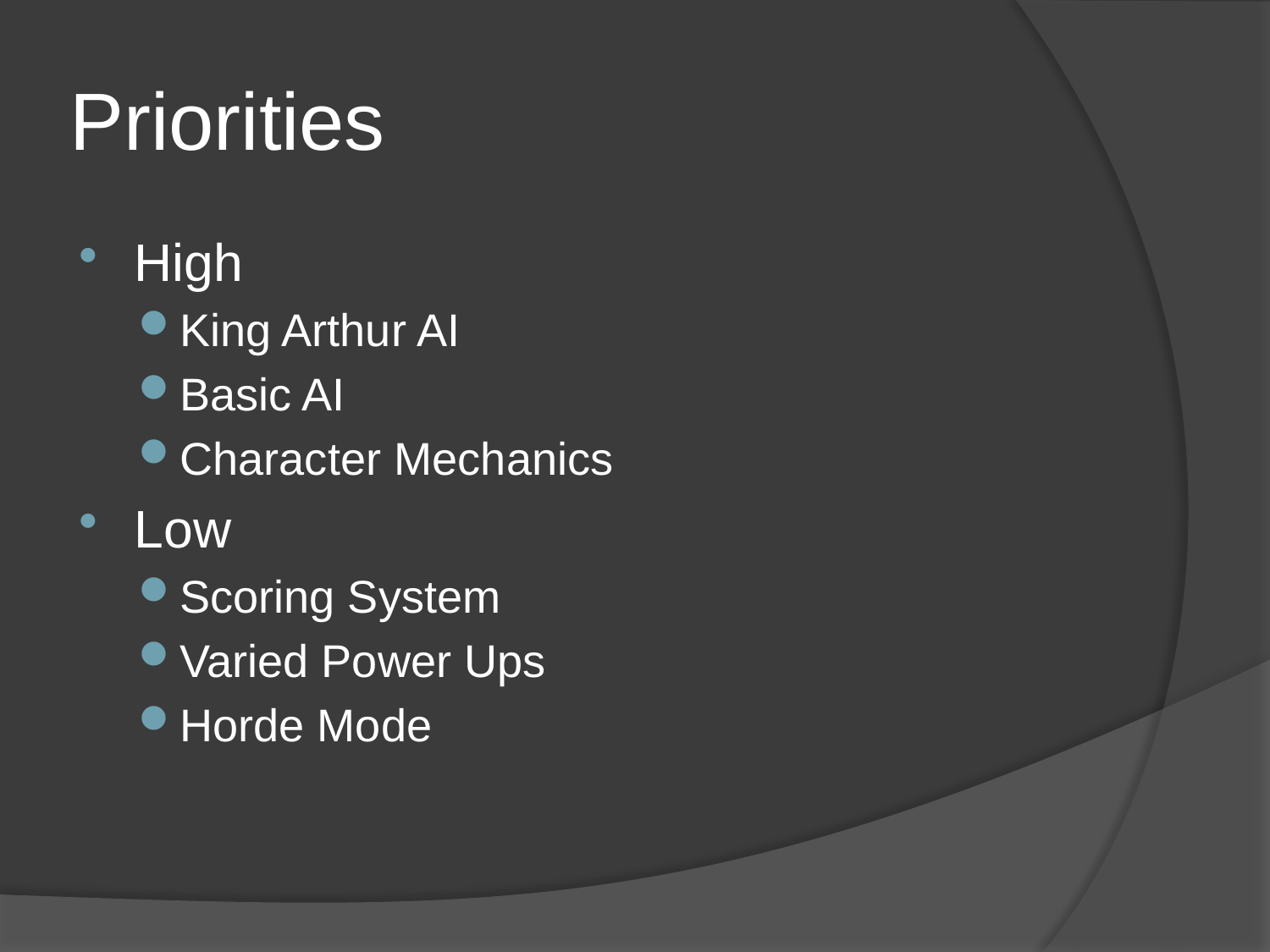

# Priorities
High
King Arthur AI
Basic AI
Character Mechanics
Low
Scoring System
Varied Power Ups
Horde Mode